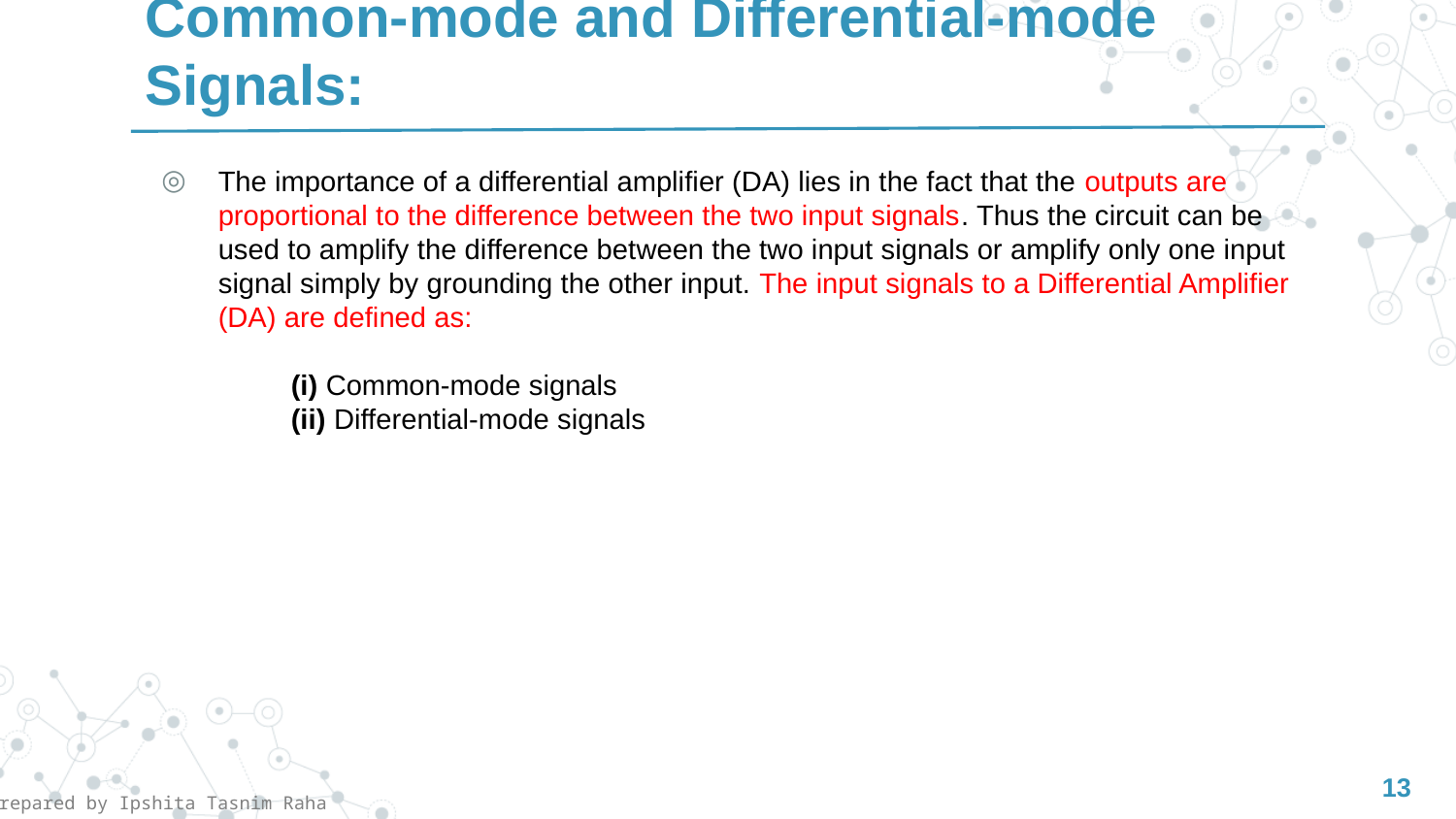

Common-mode and Differential-mode Signals:
The importance of a differential amplifier (DA) lies in the fact that the outputs are proportional to the difference between the two input signals. Thus the circuit can be used to amplify the difference between the two input signals or amplify only one input signal simply by grounding the other input. The input signals to a Differential Amplifier (DA) are defined as:
(i) Common-mode signals
(ii) Differential-mode signals
13
Prepared by Ipshita Tasnim Raha